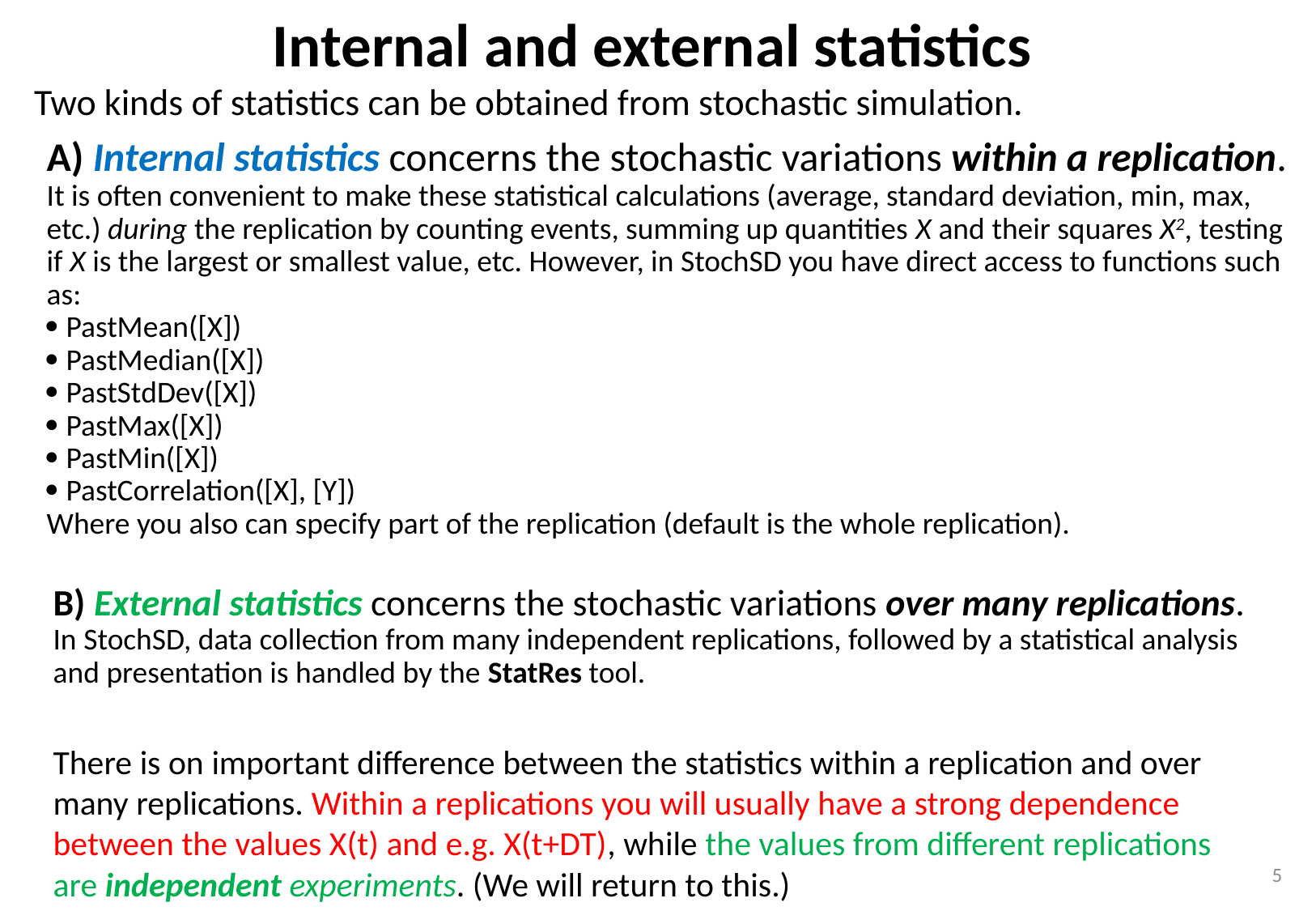

# Internal and external statistics
Two kinds of statistics can be obtained from stochastic simulation.
A) Internal statistics concerns the stochastic variations within a replication.
It is often convenient to make these statistical calculations (average, standard deviation, min, max, etc.) during the replication by counting events, summing up quantities X and their squares X2, testing if X is the largest or smallest value, etc. However, in StochSD you have direct access to functions such as:
• PastMean([X])
• PastMedian([X])
• PastStdDev([X])
• PastMax([X])
• PastMin([X])
• PastCorrelation([X], [Y])
Where you also can specify part of the replication (default is the whole replication).
B) External statistics concerns the stochastic variations over many replications.
In StochSD, data collection from many independent replications, followed by a statistical analysis and presentation is handled by the StatRes tool.
There is on important difference between the statistics within a replication and over many replications. Within a replications you will usually have a strong dependence between the values X(t) and e.g. X(t+DT), while the values from different replications are independent experiments. (We will return to this.)
5